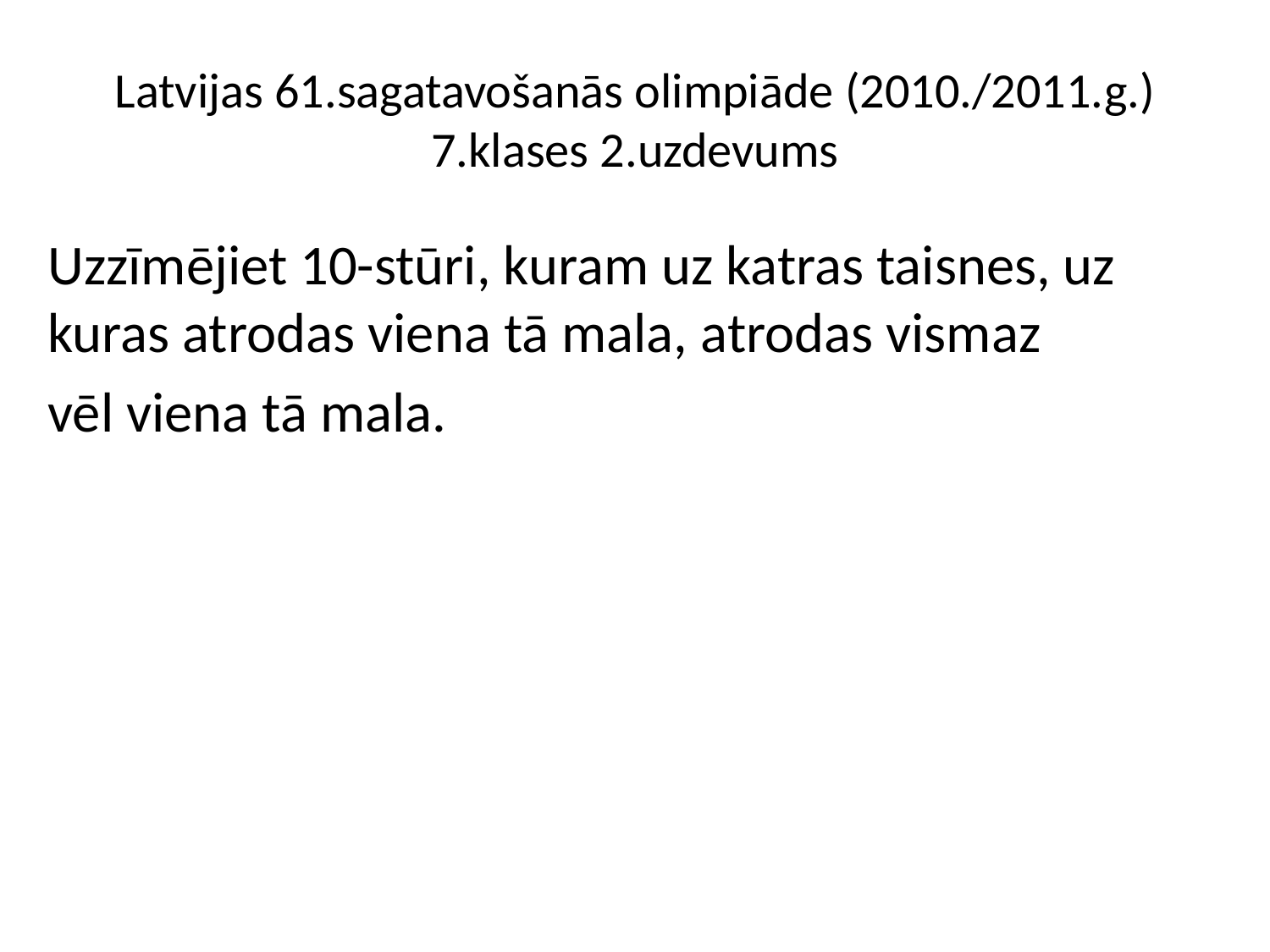

# Latvijas 61.sagatavošanās olimpiāde (2010./2011.g.) 7.klases 2.uzdevums
Uzzīmējiet 10-stūri, kuram uz katras taisnes, uz kuras atrodas viena tā mala, atrodas vismaz
vēl viena tā mala.